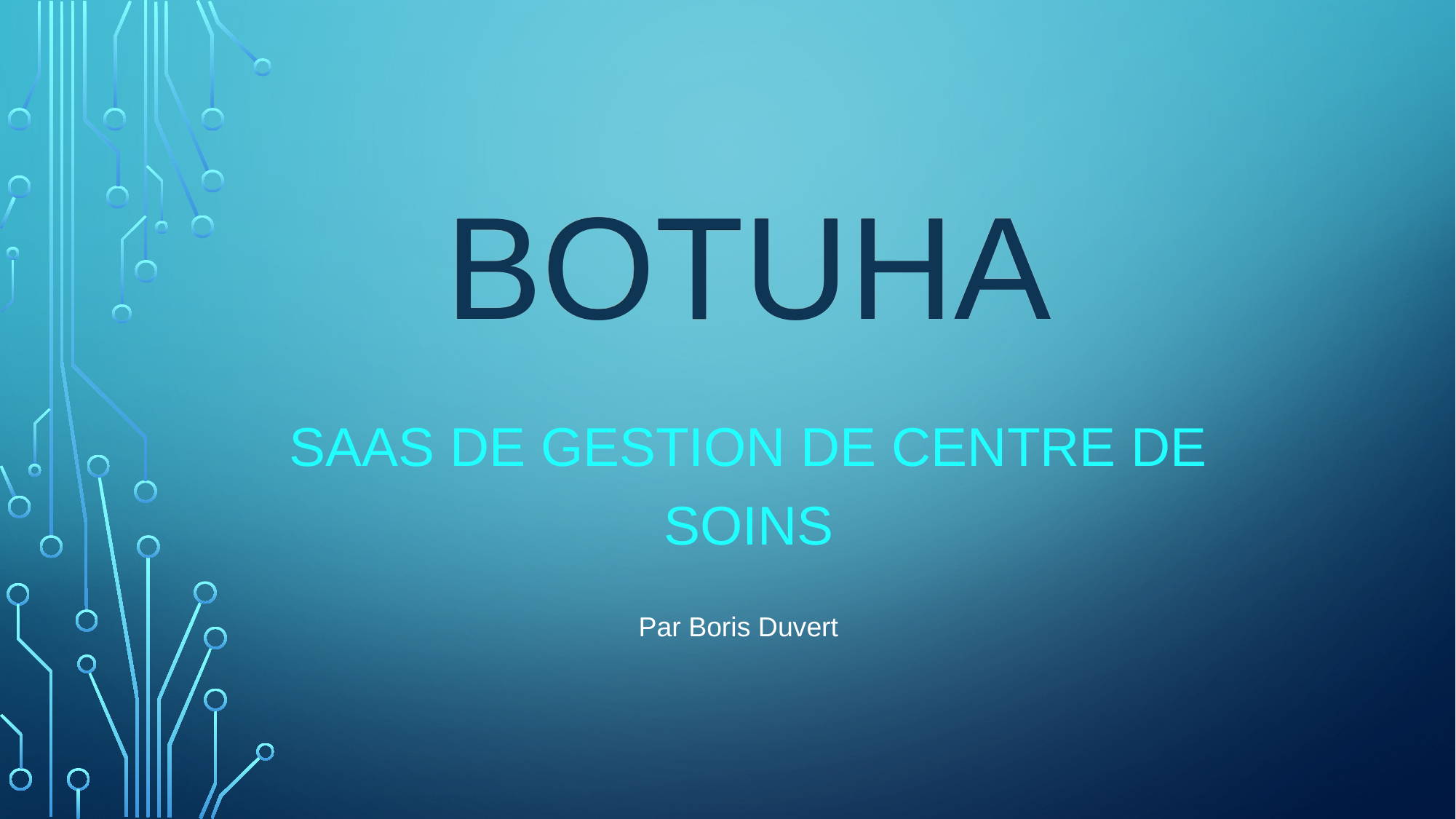

# botuha
SAAS de gestion de centre de soins
Par Boris Duvert